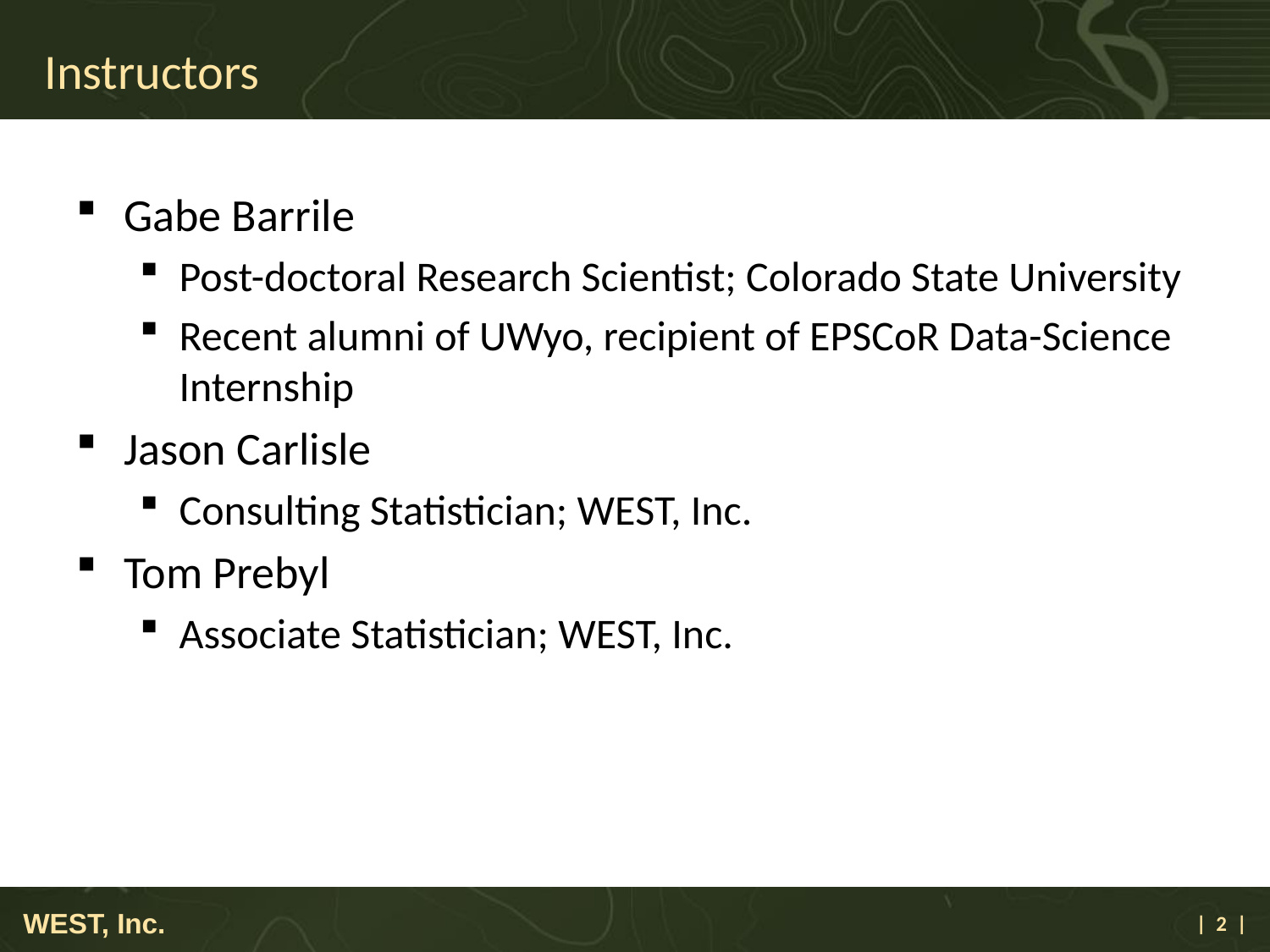

# Instructors
Gabe Barrile
Post-doctoral Research Scientist; Colorado State University
Recent alumni of UWyo, recipient of EPSCoR Data-Science Internship
Jason Carlisle
Consulting Statistician; WEST, Inc.
Tom Prebyl
Associate Statistician; WEST, Inc.